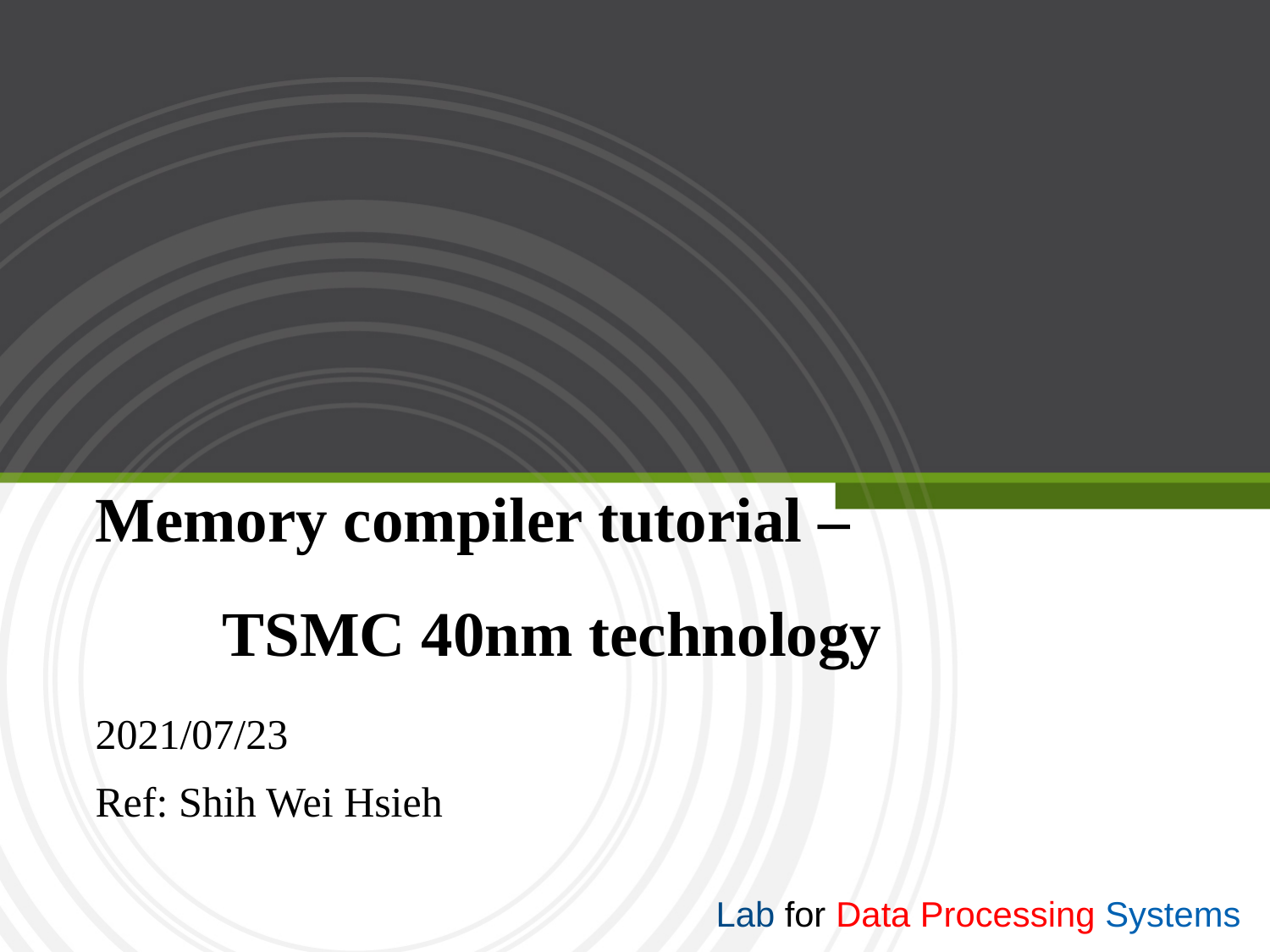

# Memory compiler tutorial – TSMC 40nm technology
2021/07/23
Ref: Shih Wei Hsieh